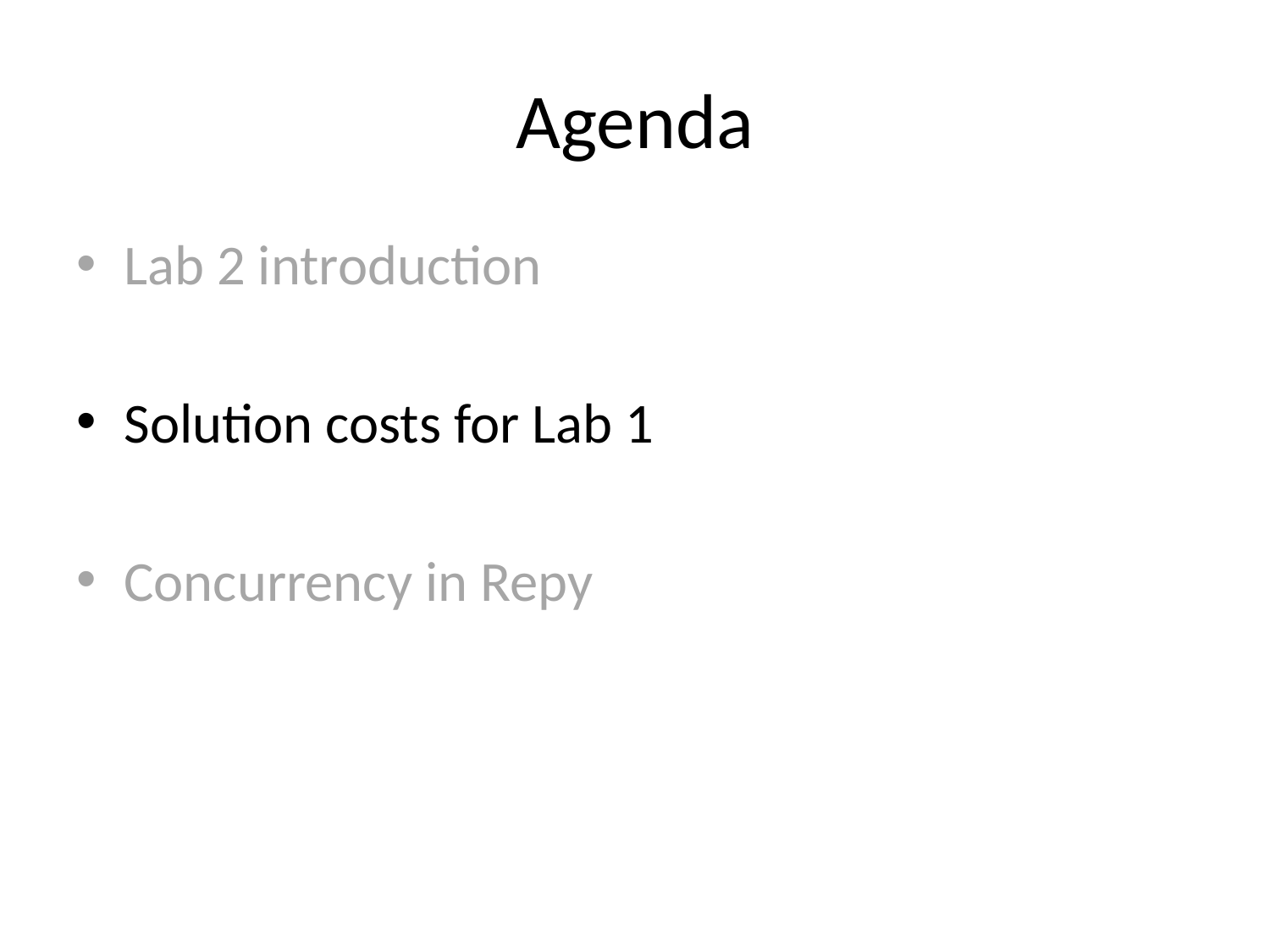

# Agenda
Lab 2 introduction

Solution costs for Lab 1

Concurrency in Repy